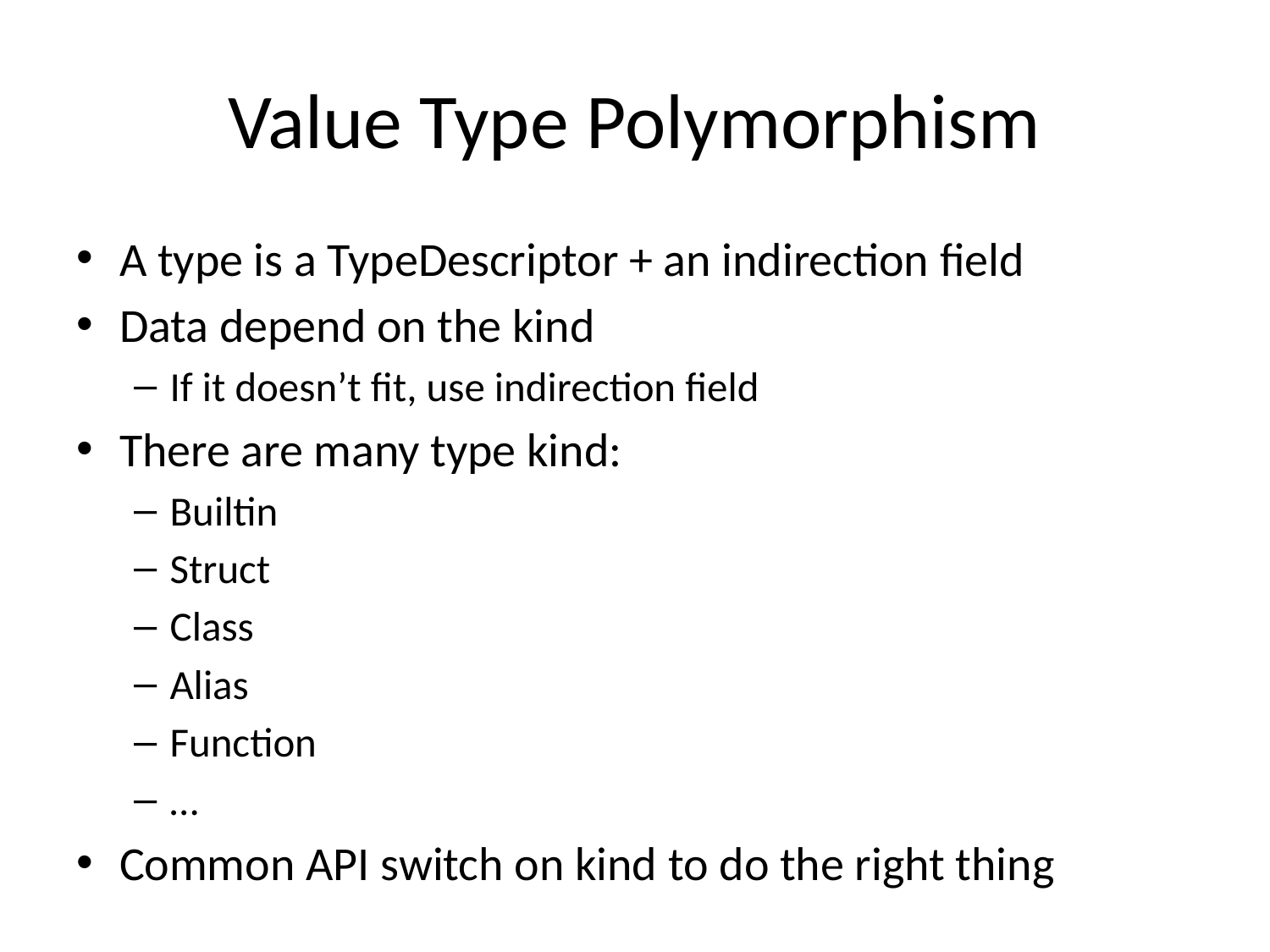

# Value Type Polymorphism
A type is a TypeDescriptor + an indirection field
Data depend on the kind
If it doesn’t fit, use indirection field
There are many type kind:
Builtin
Struct
Class
Alias
Function
…
Common API switch on kind to do the right thing